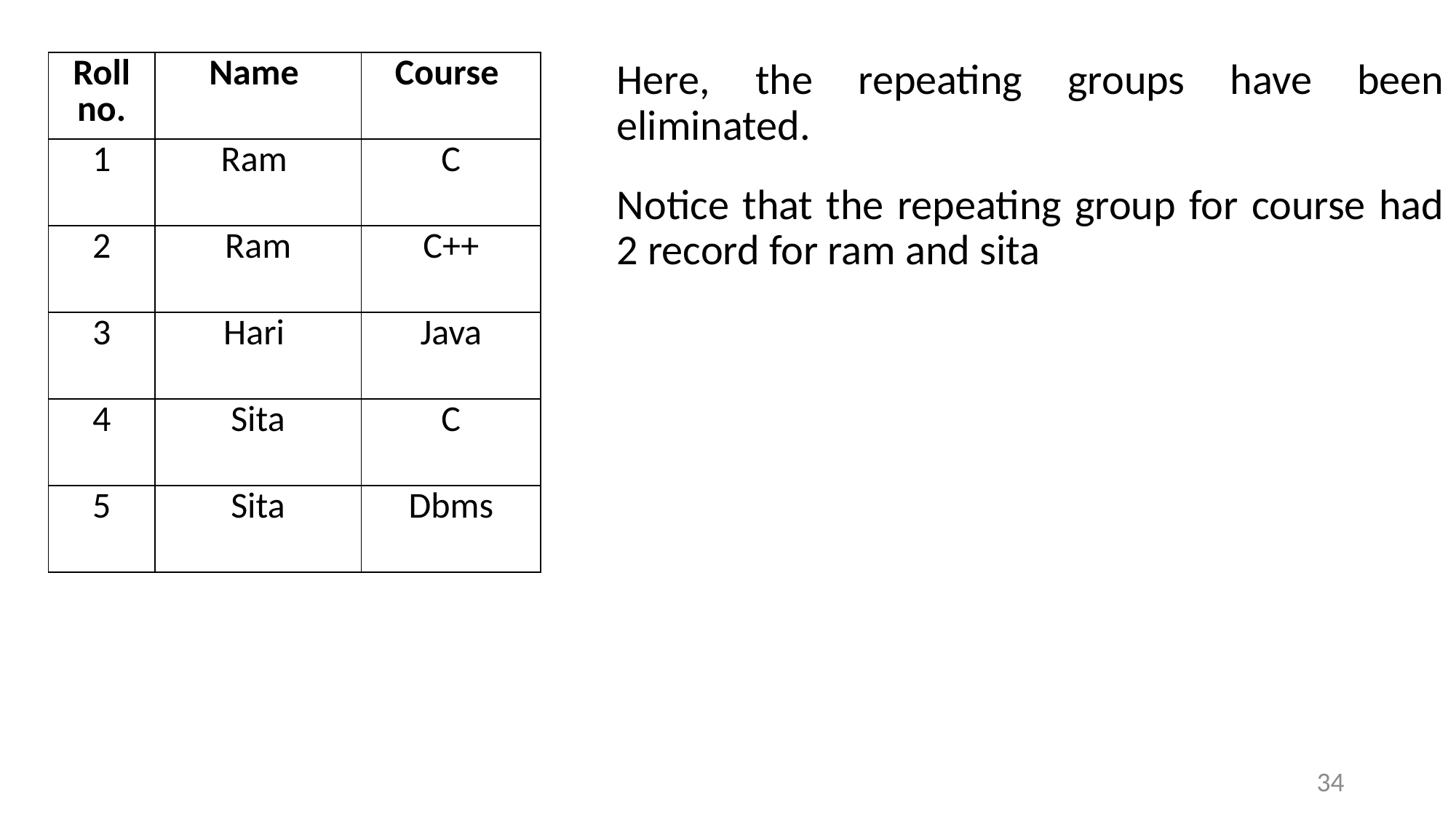

| Roll no. | Name | Course |
| --- | --- | --- |
| 1 | Ram | C |
| 2 | Ram | C++ |
| 3 | Hari | Java |
| 4 | Sita | C |
| 5 | Sita | Dbms |
Here, the repeating groups have been eliminated.
Notice that the repeating group for course had 2 record for ram and sita

34